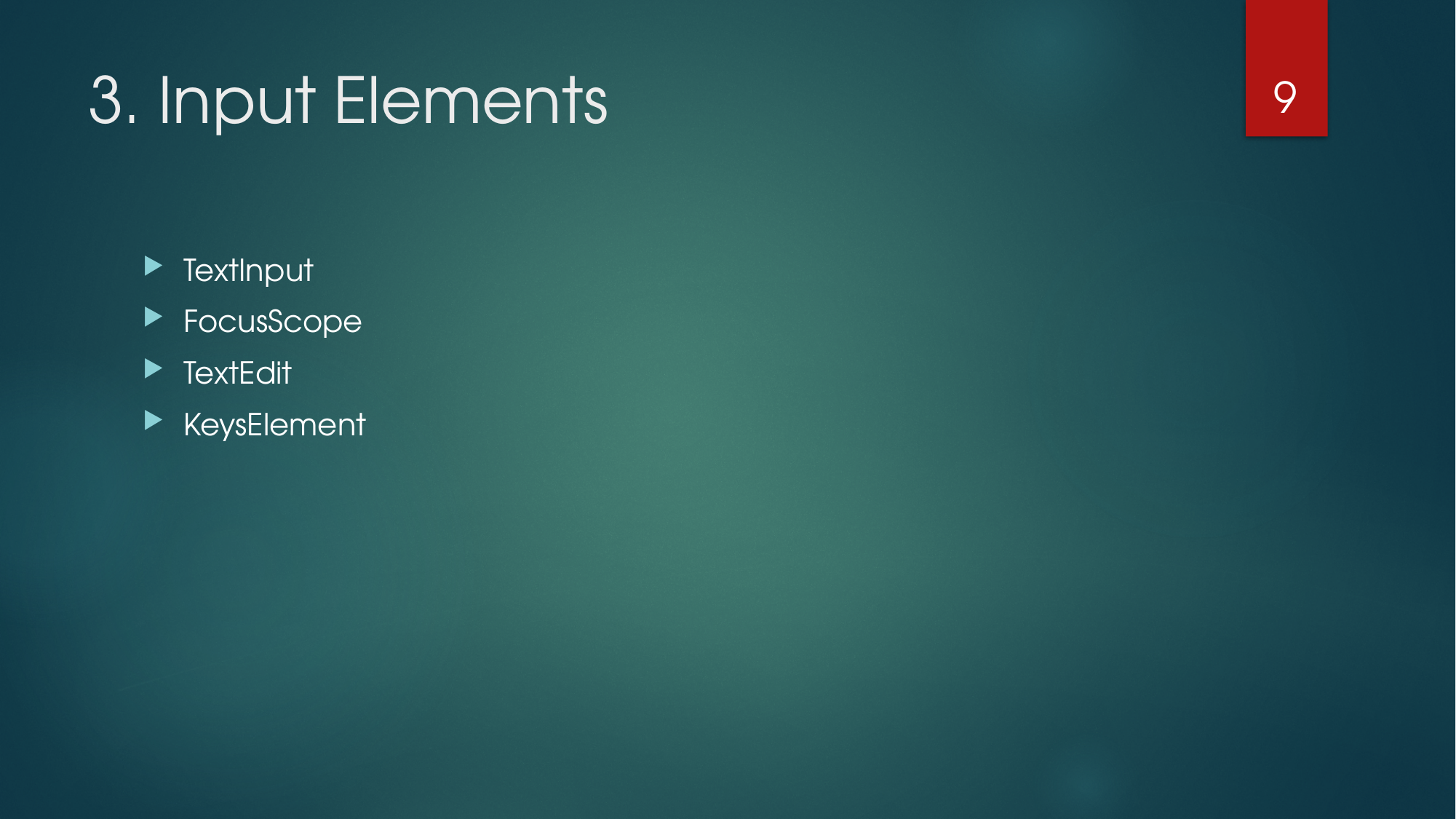

9
# 3. Input Elements
TextInput
FocusScope
TextEdit
KeysElement